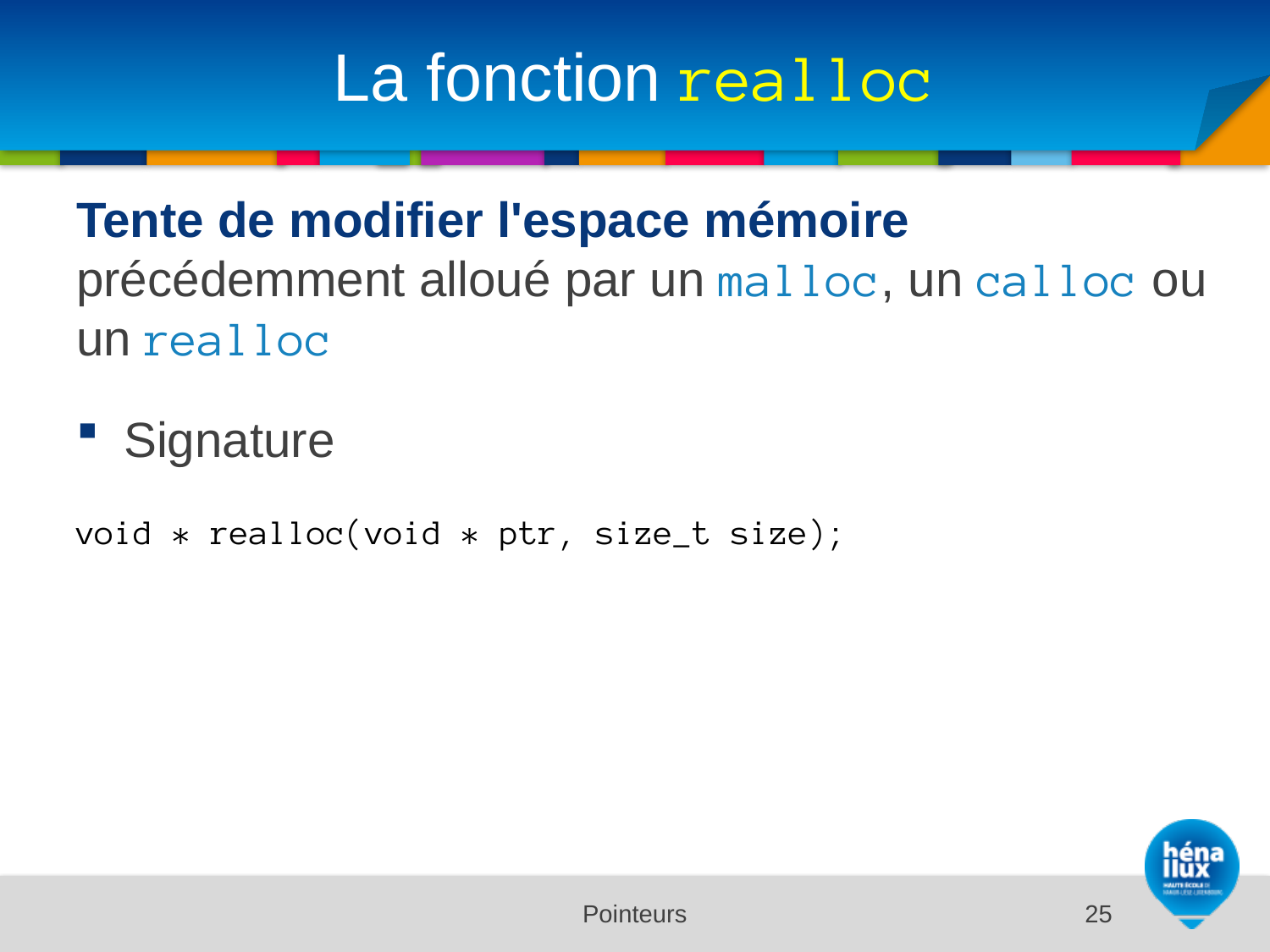

# La fonction realloc
Tente de modifier l'espace mémoire précédemment alloué par un malloc, un calloc ou un realloc

Signature

void * realloc(void * ptr, size_t size);

Pointeurs
25